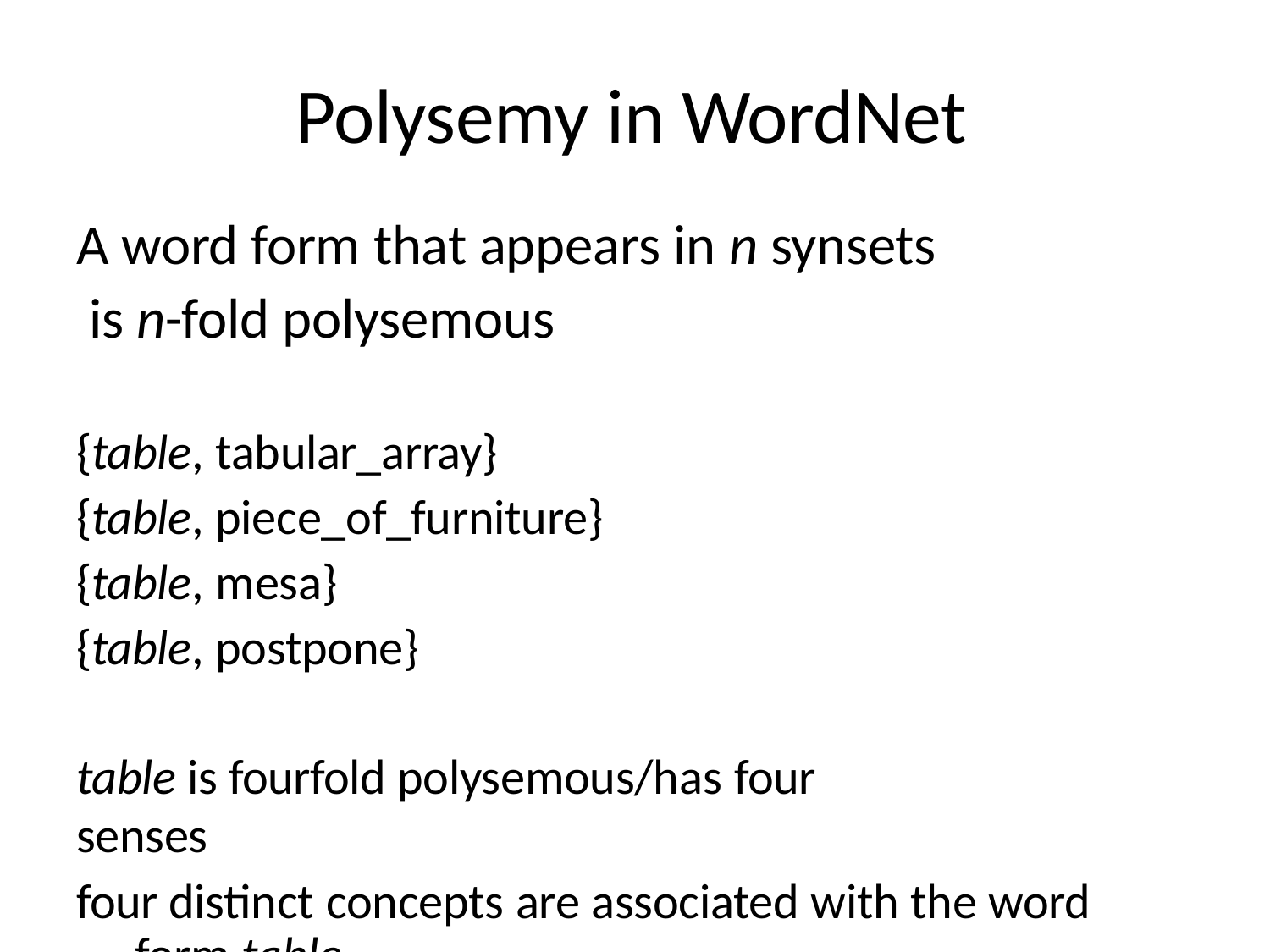

# Polysemy in WordNet
A word form that appears in n synsets  is n-fold polysemous

{table, tabular_array}
{table, piece_of_furniture}
{table, mesa}
{table, postpone}

table is fourfold polysemous/has four senses
four distinct concepts are associated with the word  form table